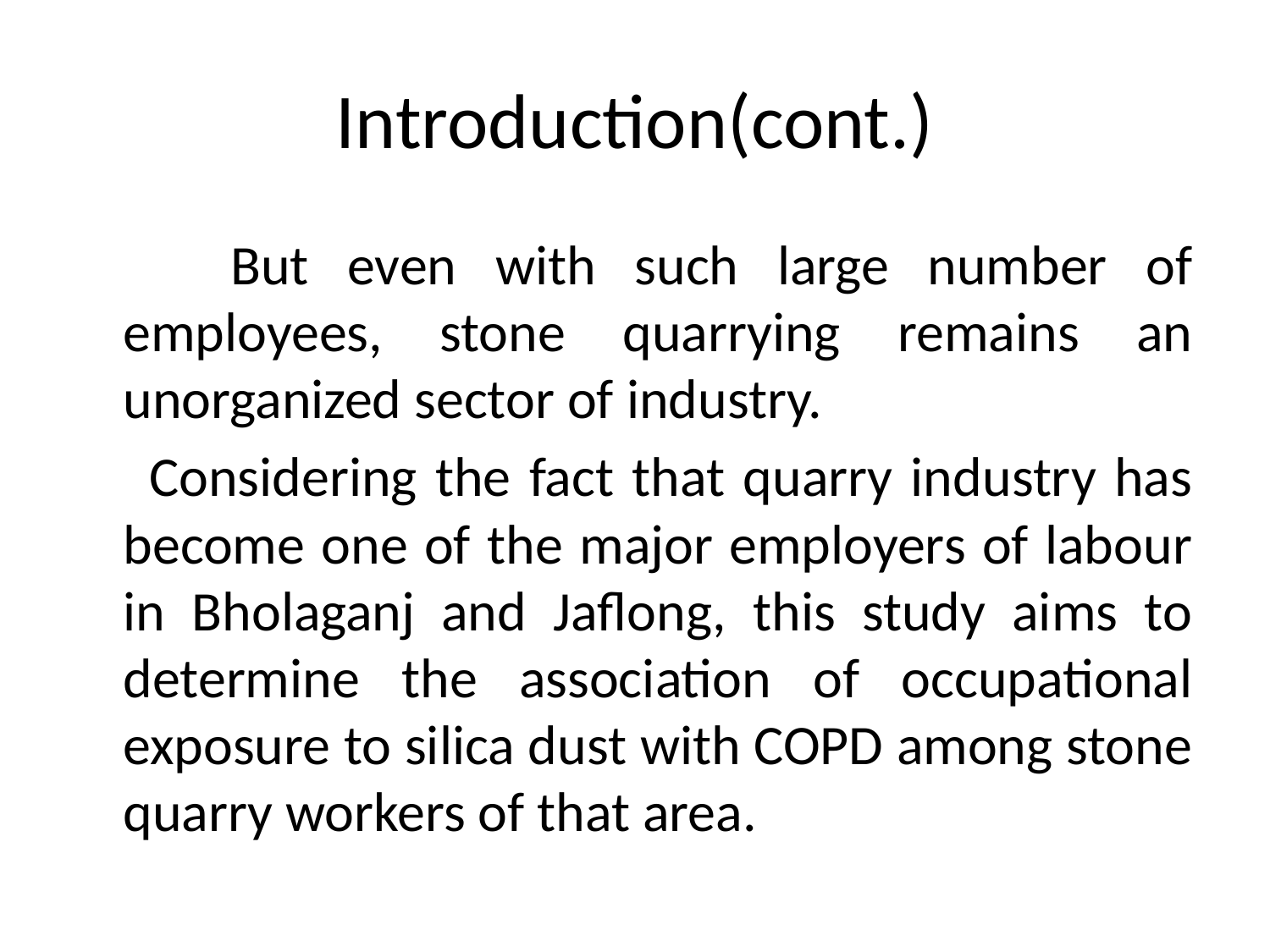

# Introduction(cont.)
    But even with such large number of employees, stone quarrying remains an unorganized sector of industry.
    Considering the fact that quarry industry has become one of the major employers of labour in Bholaganj and Jaflong, this study aims to determine the association of occupational exposure to silica dust with COPD among stone quarry workers of that area.